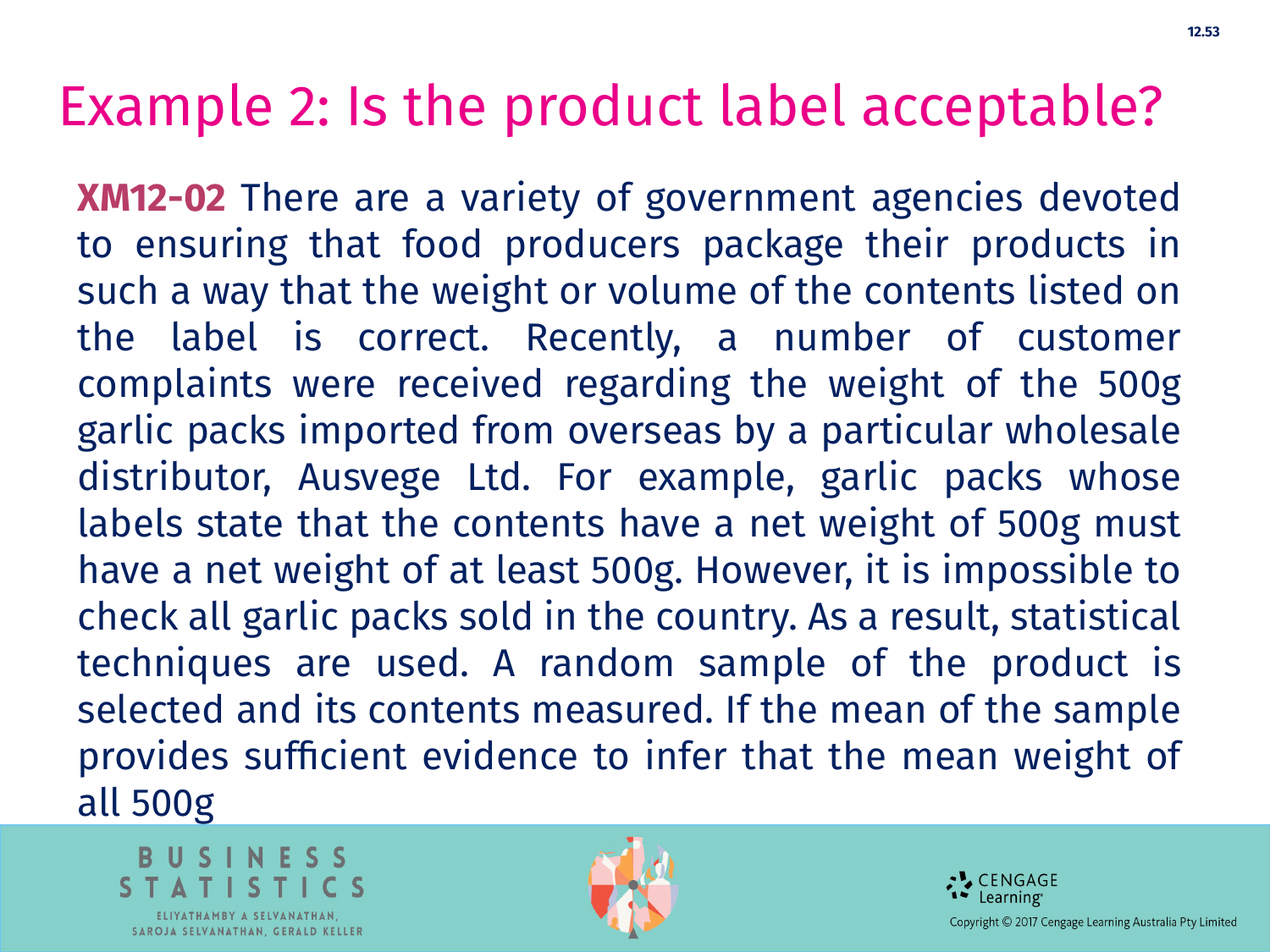

12.53
# Example 2: Is the product label acceptable?
XM12-02 There are a variety of government agencies devoted to ensuring that food producers package their products in such a way that the weight or volume of the contents listed on the label is correct. Recently, a number of customer complaints were received regarding the weight of the 500g garlic packs imported from overseas by a particular wholesale distributor, Ausvege Ltd. For example, garlic packs whose labels state that the contents have a net weight of 500g must have a net weight of at least 500g. However, it is impossible to check all garlic packs sold in the country. As a result, statistical techniques are used. A random sample of the product is selected and its contents measured. If the mean of the sample provides sufficient evidence to infer that the mean weight of all 500g